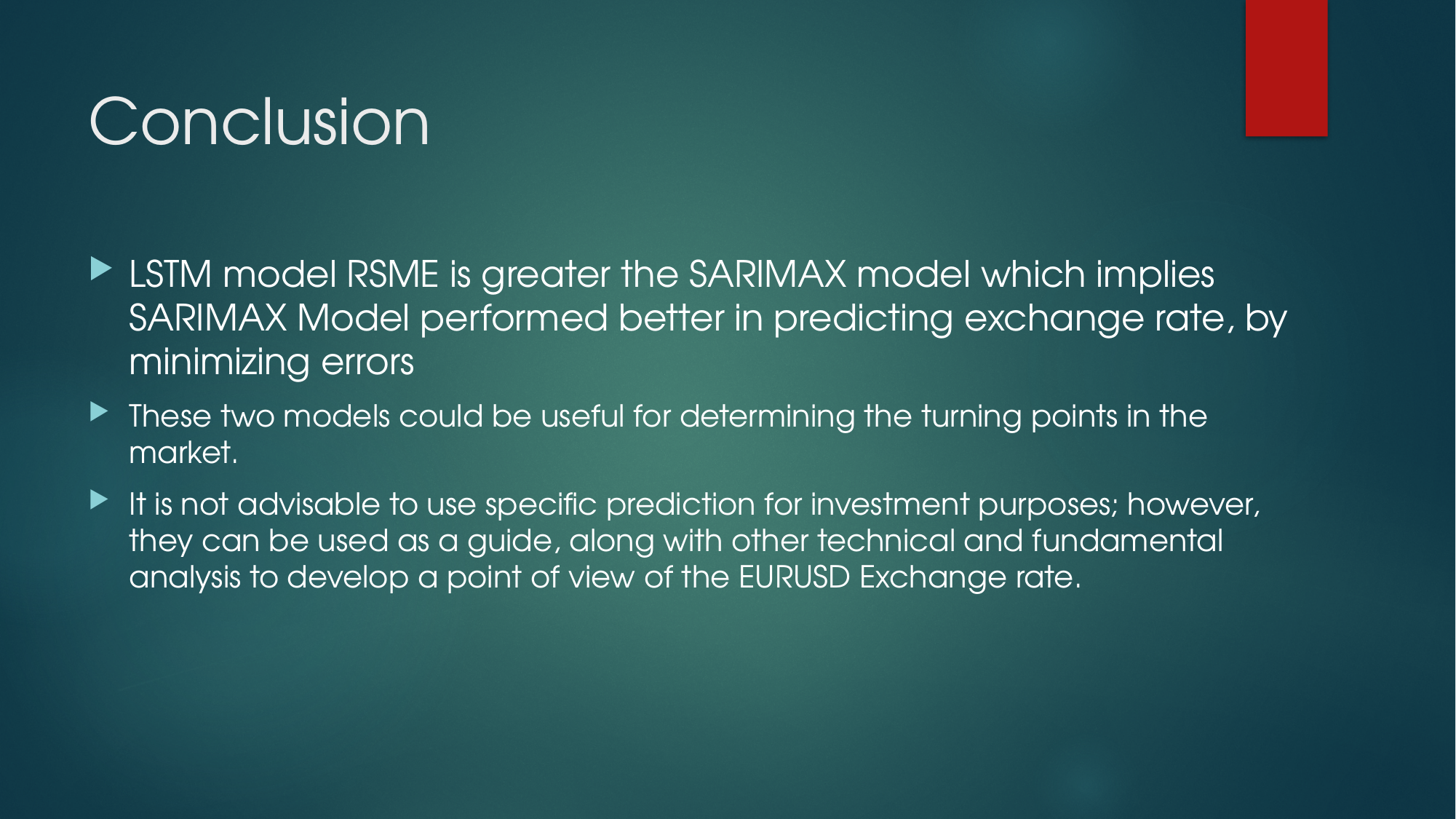

# Conclusion
LSTM model RSME is greater the SARIMAX model which implies SARIMAX Model performed better in predicting exchange rate, by minimizing errors
These two models could be useful for determining the turning points in the market.
It is not advisable to use specific prediction for investment purposes; however, they can be used as a guide, along with other technical and fundamental analysis to develop a point of view of the EURUSD Exchange rate.